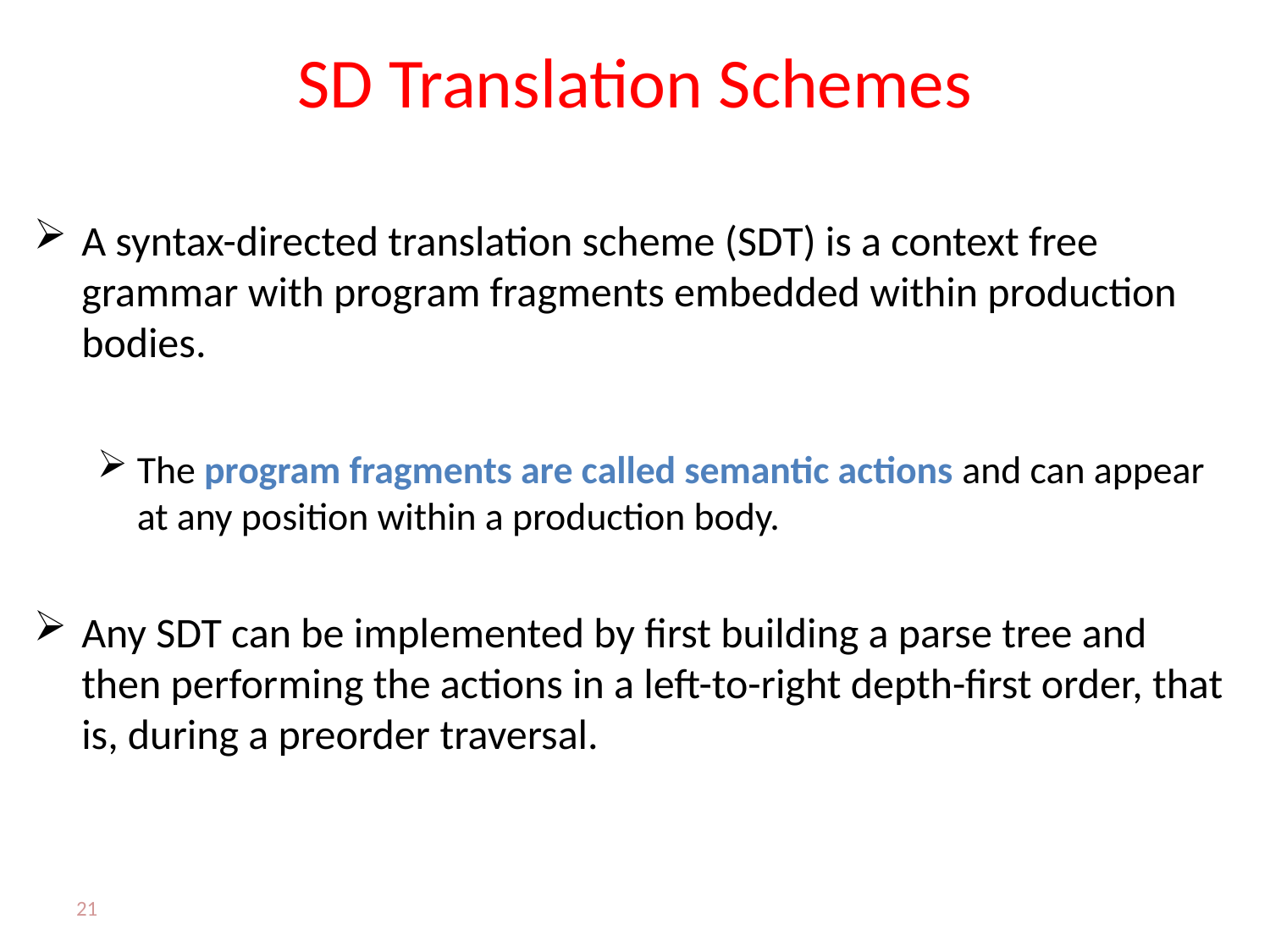

# SD Translation Schemes

A syntax-directed translation scheme (SDT) is a context free grammar with program fragments embedded within production bodies.

The program fragments are called semantic actions and can appear at any position within a production body.

Any SDT can be implemented by first building a parse tree and then performing the actions in a left-to-right depth-first order, that is, during a preorder traversal.
21